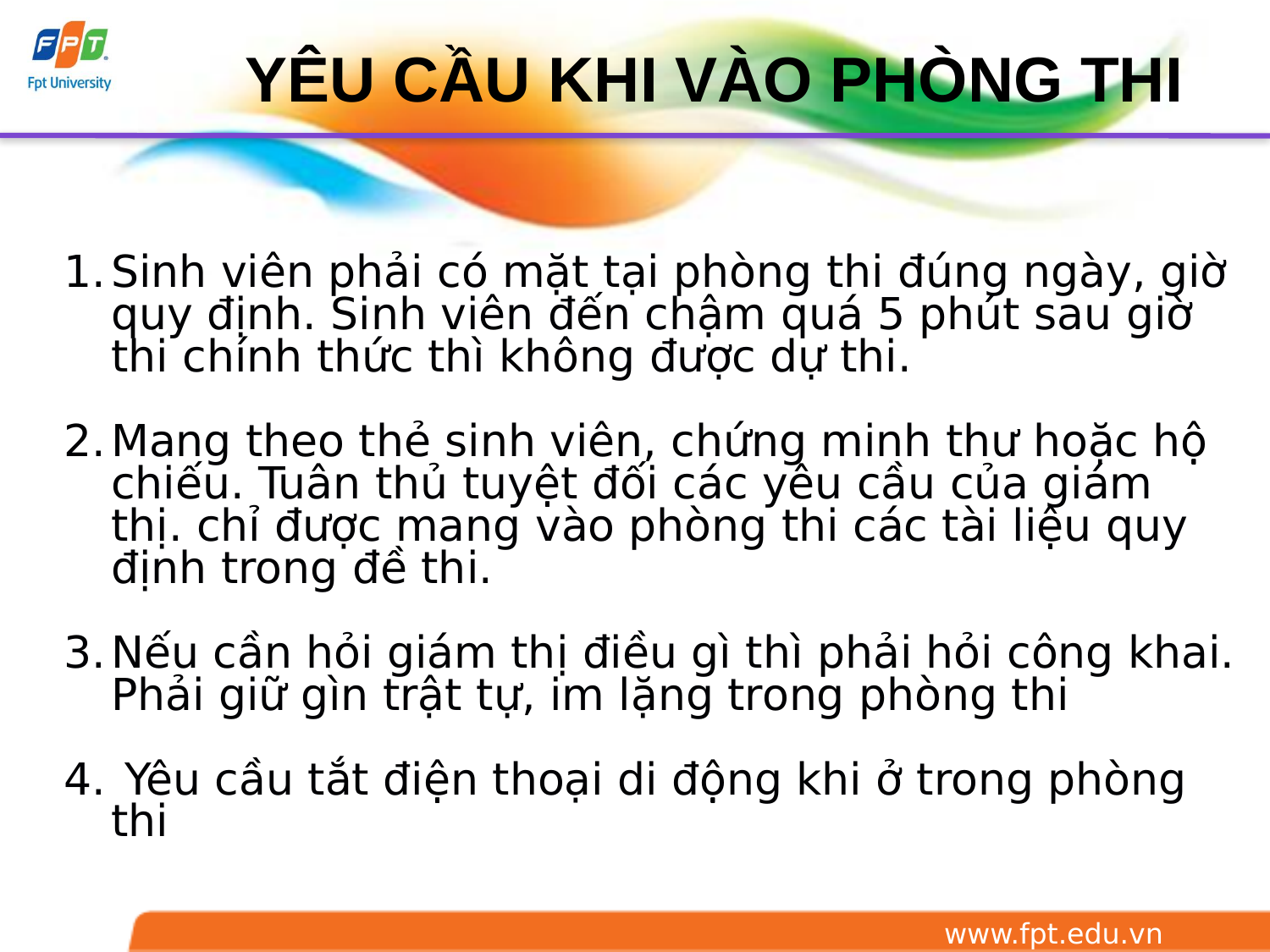

# YÊU CẦU KHI VÀO PHÒNG THI

Sinh viên phải có mặt tại phòng thi đúng ngày, giờ quy định. Sinh viên đến chậm quá 5 phút sau giờ thi chính thức thì không được dự thi.
Mang theo thẻ sinh viên, chứng minh thư hoặc hộ chiếu. Tuân thủ tuyệt đối các yêu cầu của giám thị. chỉ được mang vào phòng thi các tài liệu quy định trong đề thi.
Nếu cần hỏi giám thị điều gì thì phải hỏi công khai. Phải giữ gìn trật tự, im lặng trong phòng thi
 Yêu cầu tắt điện thoại di động khi ở trong phòng thi